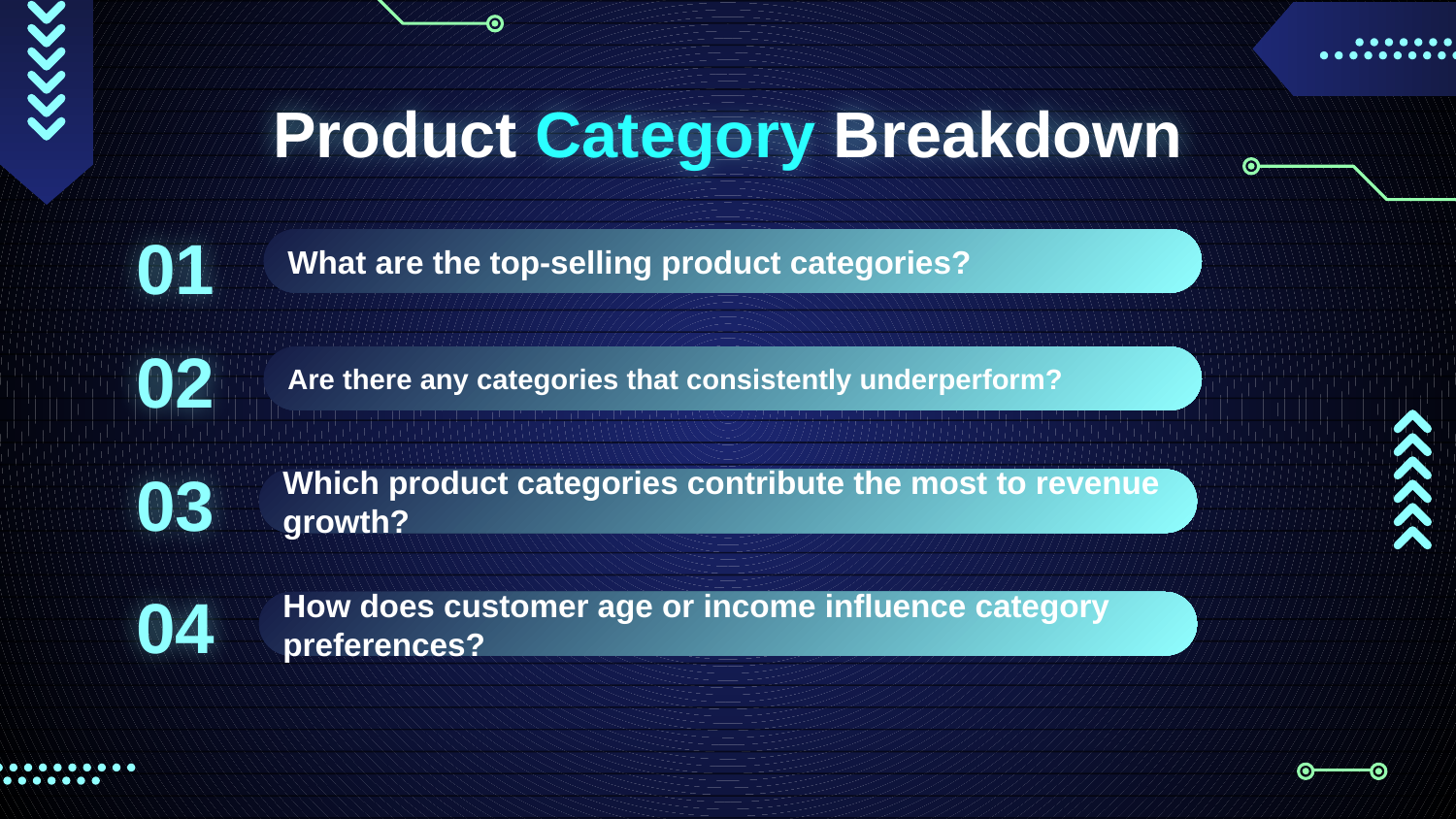

# Product Category Breakdown

01
What are the top-selling product categories?
02
Are there any categories that consistently underperform?
03
Which product categories contribute the most to revenue growth?
04
How does customer age or income influence category preferences?